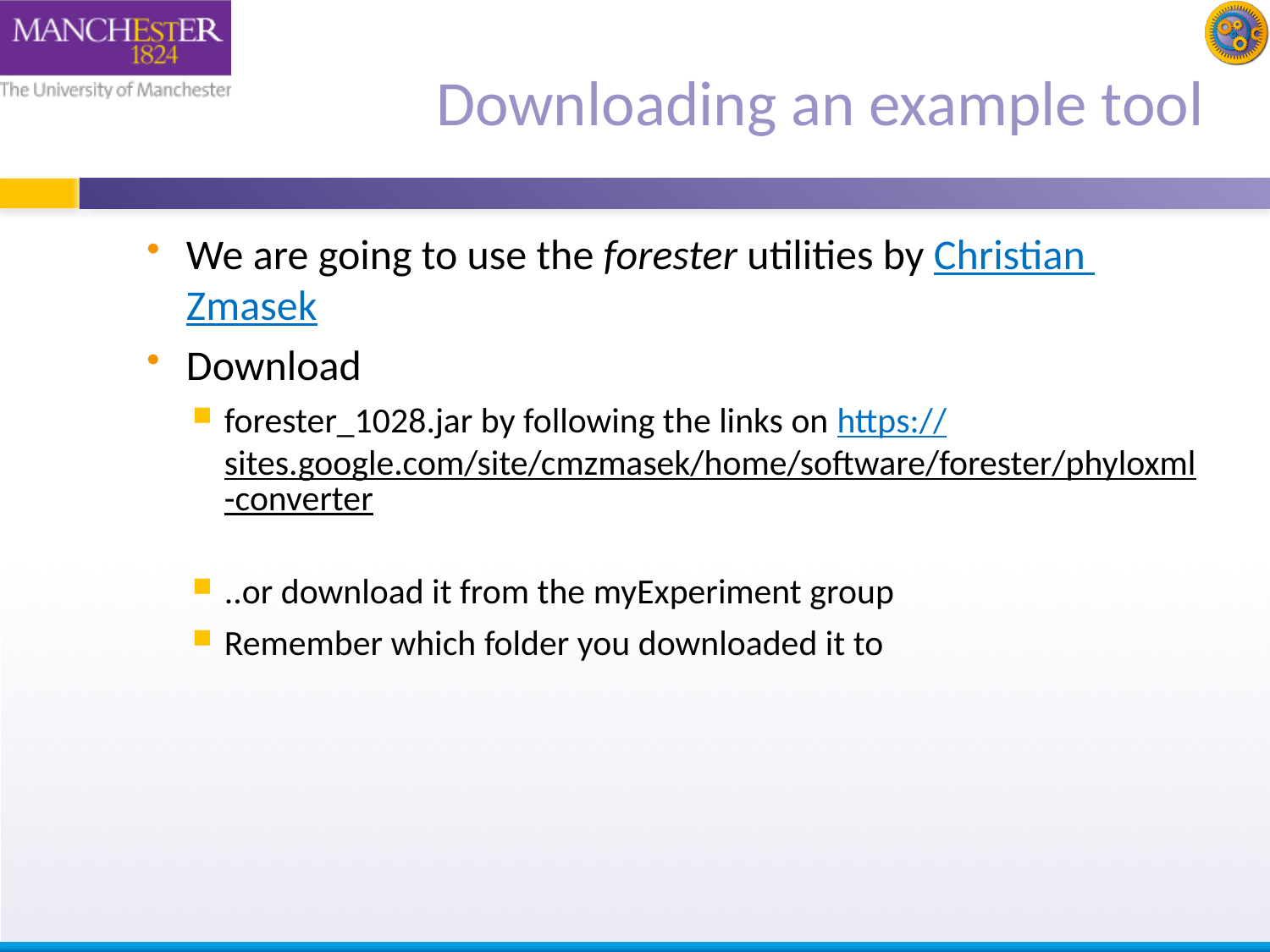

# Downloading an example tool
We are going to use the forester utilities by Christian Zmasek
Download
forester_1028.jar by following the links on https://sites.google.com/site/cmzmasek/home/software/forester/phyloxml-converter
..or download it from the myExperiment group
Remember which folder you downloaded it to